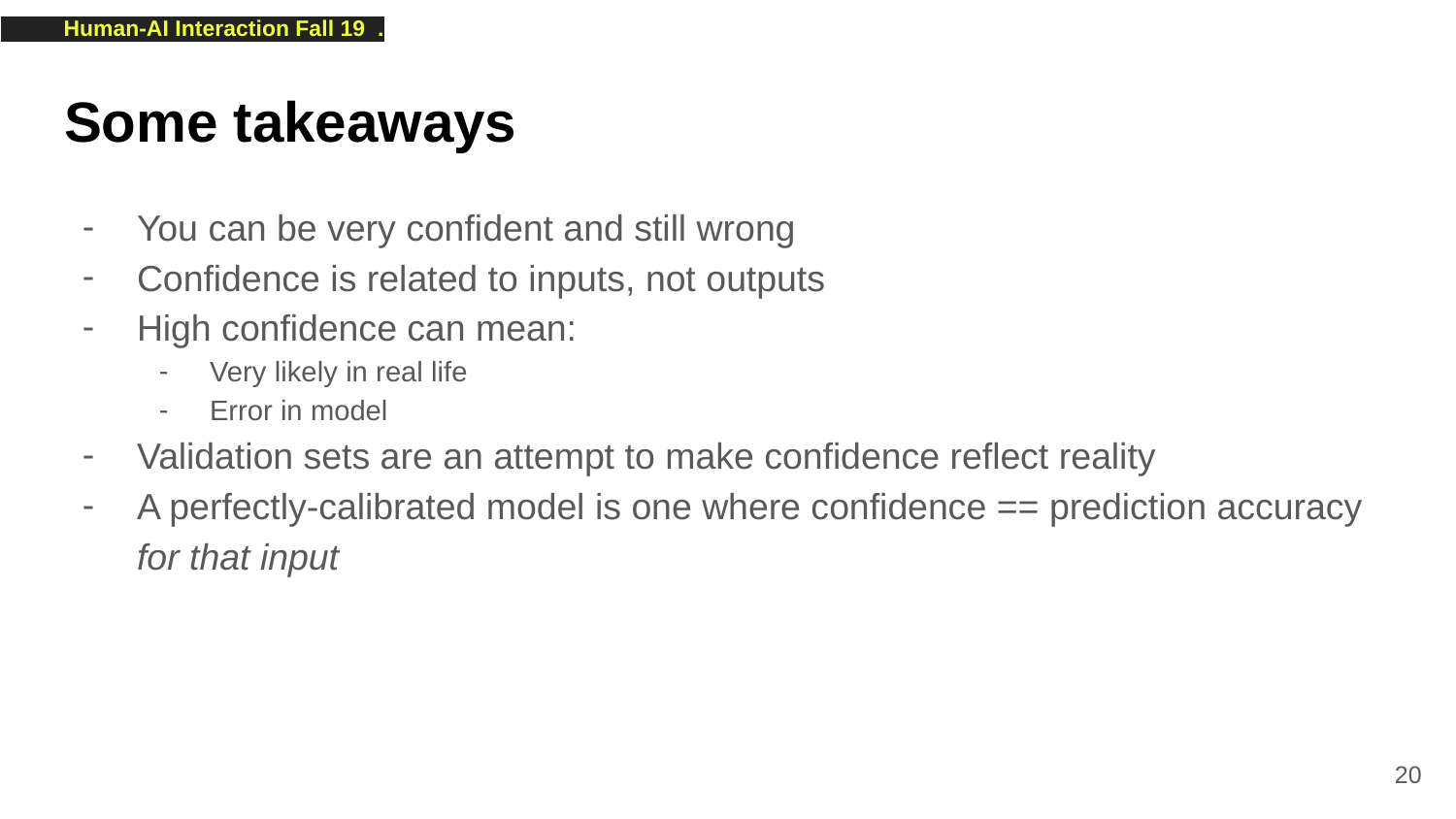

# Some takeaways
You can be very confident and still wrong
Confidence is related to inputs, not outputs
High confidence can mean:
Very likely in real life
Error in model
Validation sets are an attempt to make confidence reflect reality
A perfectly-calibrated model is one where confidence == prediction accuracy for that input

20